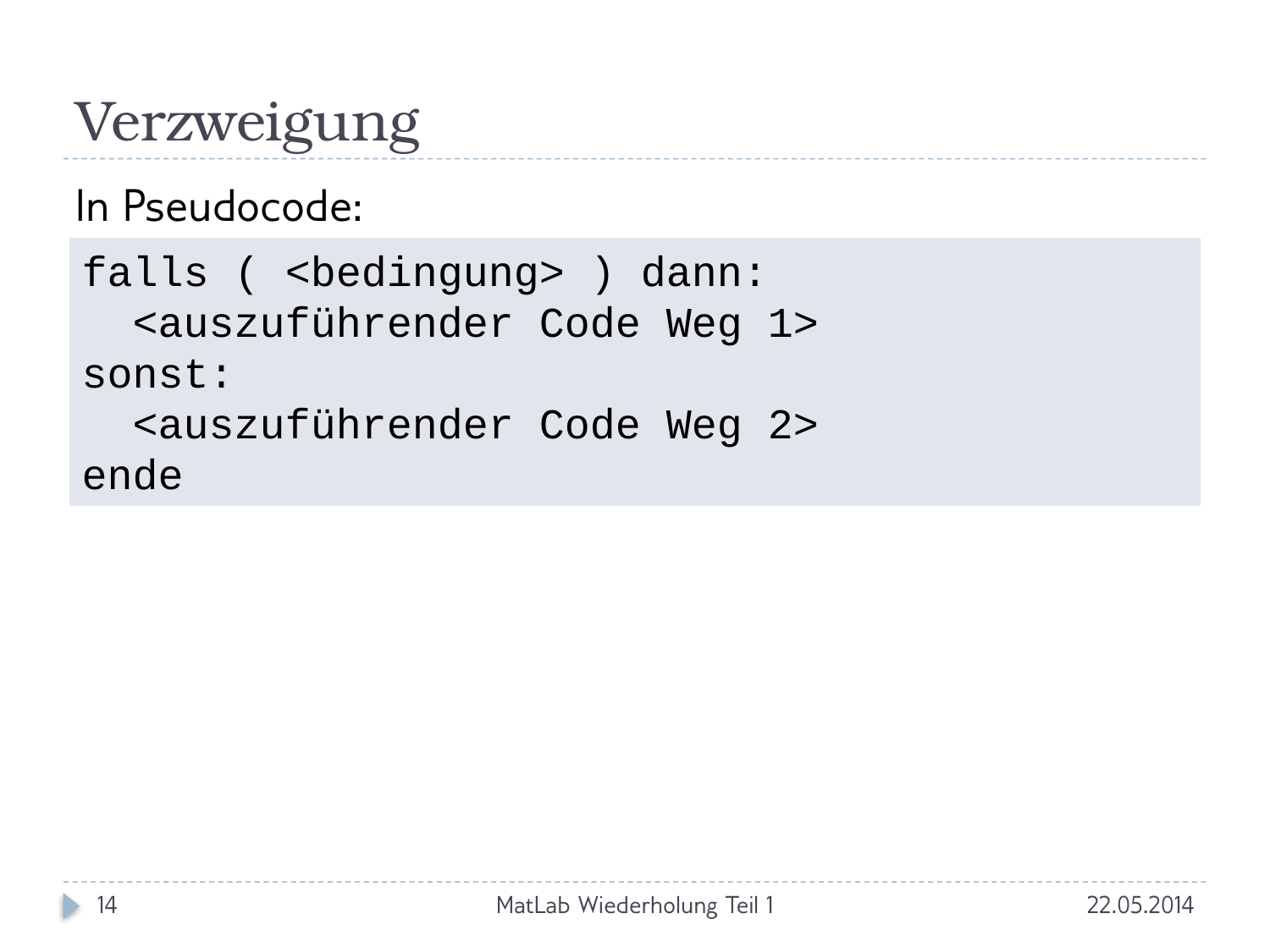

# Verzweigung
In Pseudocode:

falls ( <bedingung> ) dann:
  <auszuführender Code Weg 1>
sonst:
  <auszuführender Code Weg 2>
ende
14
MatLab Wiederholung Teil 1
22.05.2014